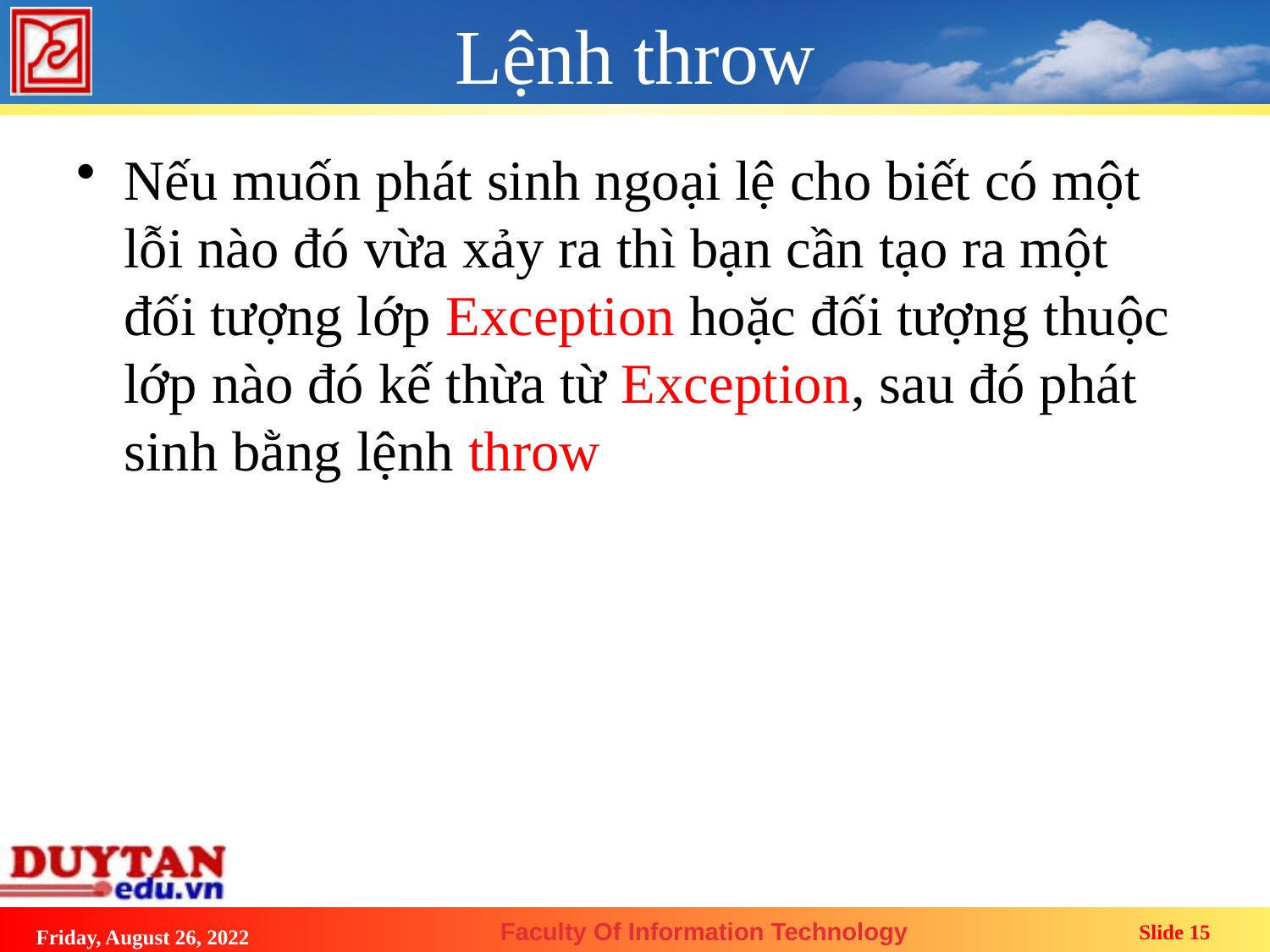

# Lệnh throw
Nếu muốn phát sinh ngoại lệ cho biết có một lỗi nào đó vừa xảy ra thì bạn cần tạo ra một đối tượng lớp Exception hoặc đối tượng thuộc lớp nào đó kế thừa từ Exception, sau đó phát sinh bằng lệnh throw